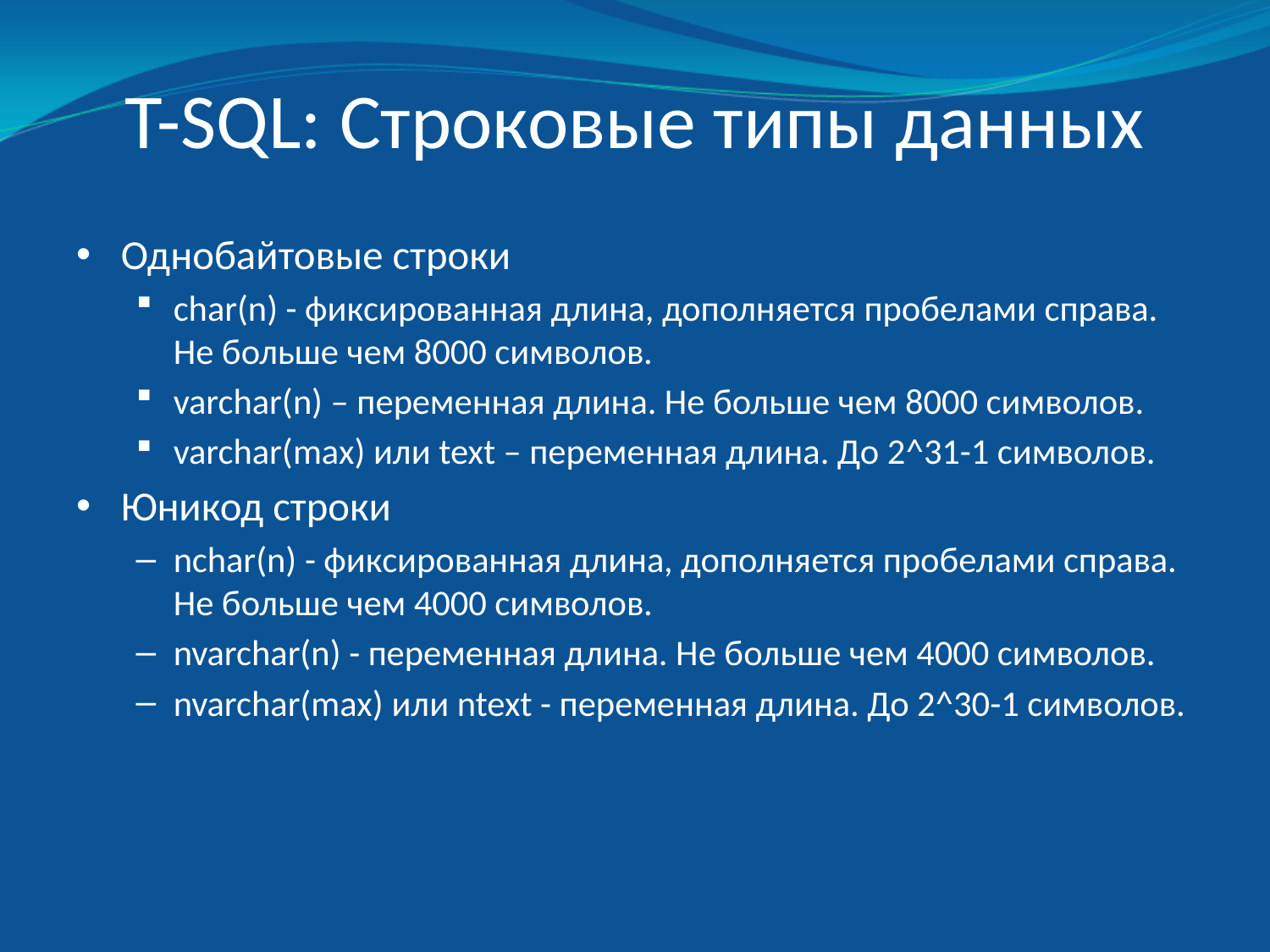

# T-SQL: Строковые типы данных
Однобайтовые строки
char(n) - фиксированная длина, дополняется пробелами справа. Не больше чем 8000 символов.
varchar(n) – переменная длина. Не больше чем 8000 символов.
varchar(max) или text – переменная длина. До 2^31-1 символов.
Юникод строки
nchar(n) - фиксированная длина, дополняется пробелами справа. Не больше чем 4000 символов.
nvarchar(n) - переменная длина. Не больше чем 4000 символов.
nvarchar(max) или ntext - переменная длина. До 2^30-1 символов.